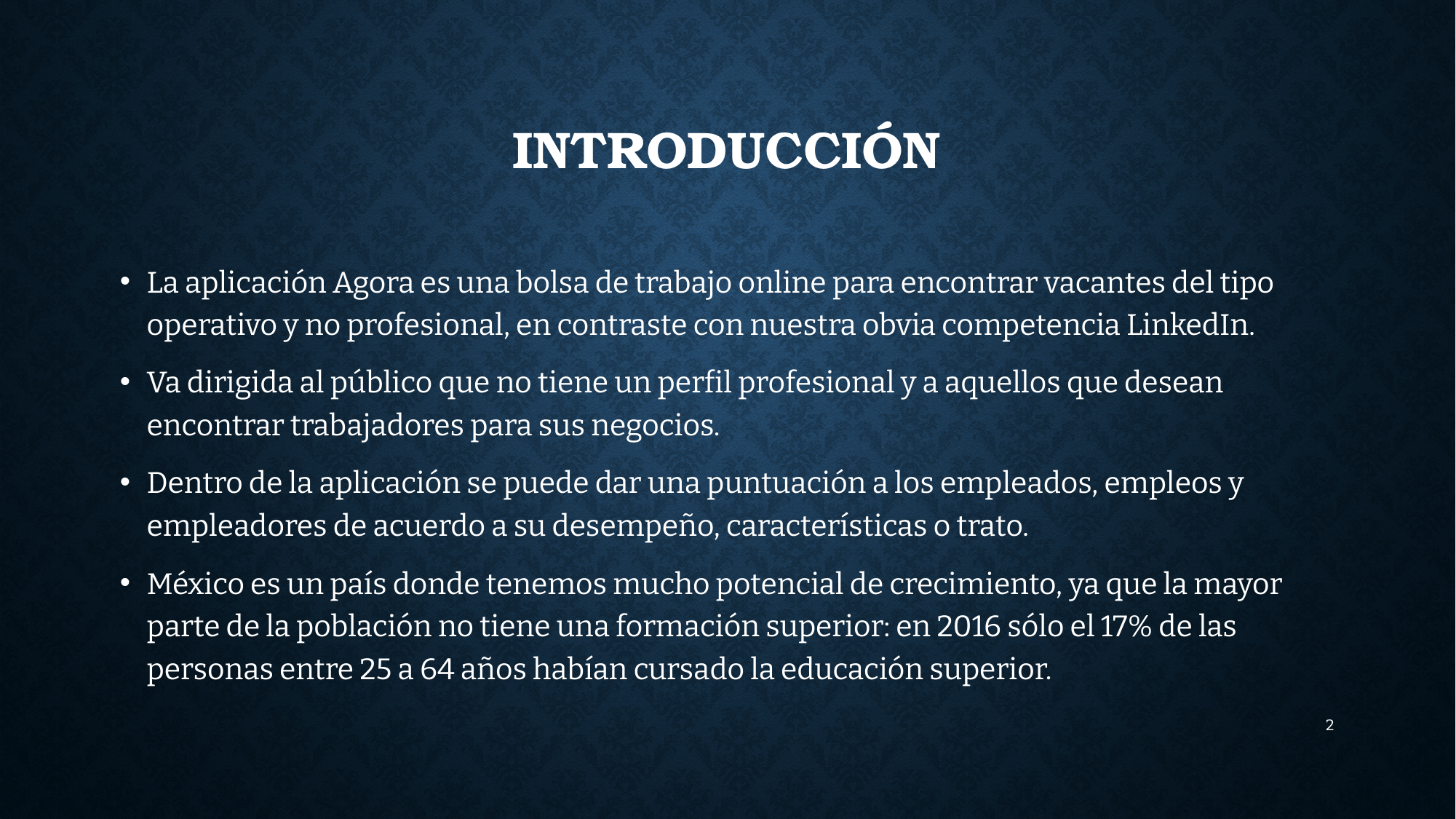

# Introducción
La aplicación Agora es una bolsa de trabajo online para encontrar vacantes del tipo operativo y no profesional, en contraste con nuestra obvia competencia LinkedIn.
Va dirigida al público que no tiene un perfil profesional y a aquellos que desean encontrar trabajadores para sus negocios.
Dentro de la aplicación se puede dar una puntuación a los empleados, empleos y empleadores de acuerdo a su desempeño, características o trato.
México es un país donde tenemos mucho potencial de crecimiento, ya que la mayor parte de la población no tiene una formación superior: en 2016 sólo el 17% de las personas entre 25 a 64 años habían cursado la educación superior.
2